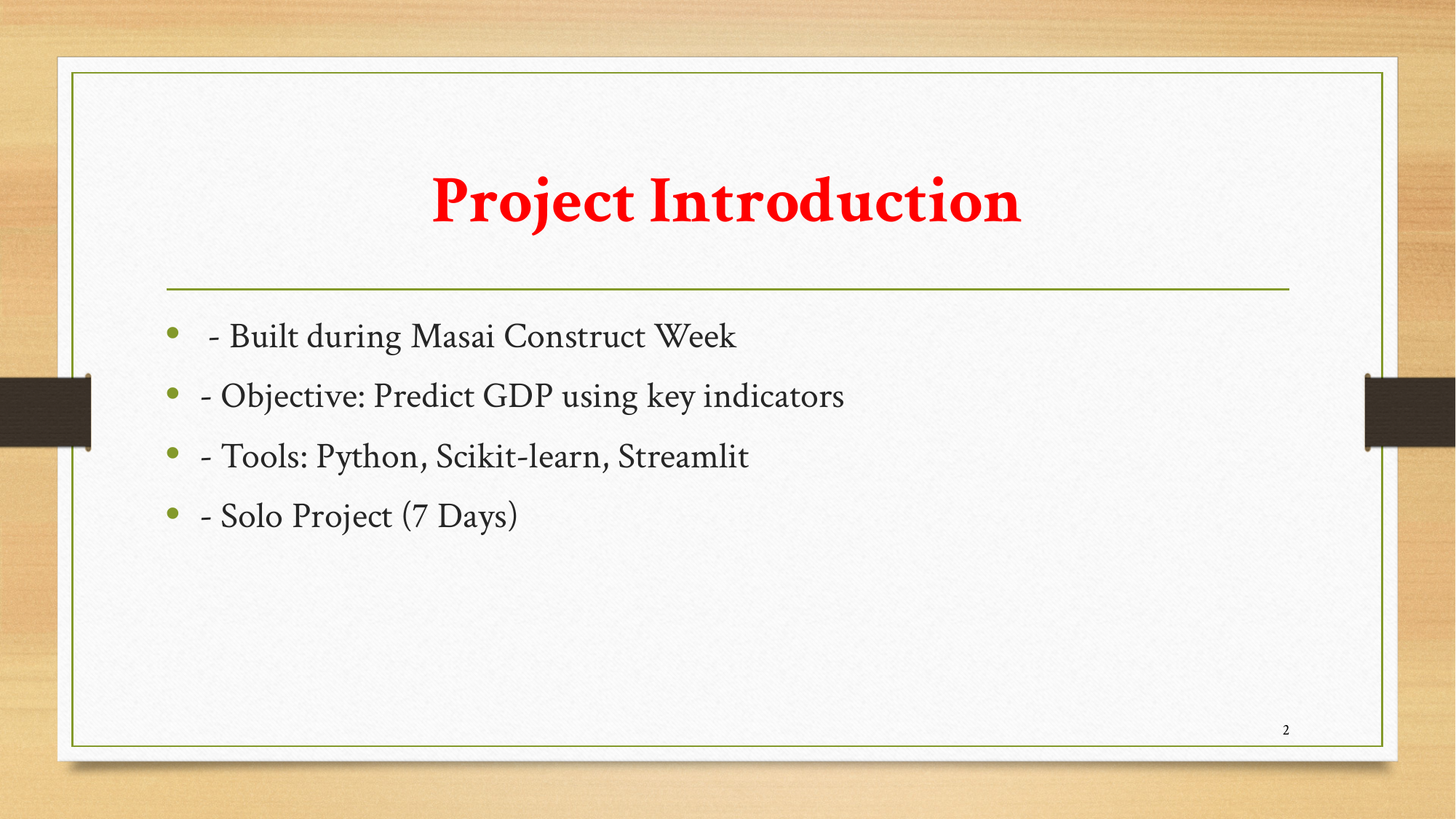

# Project Introduction
 - Built during Masai Construct Week
- Objective: Predict GDP using key indicators
- Tools: Python, Scikit-learn, Streamlit
- Solo Project (7 Days)

2